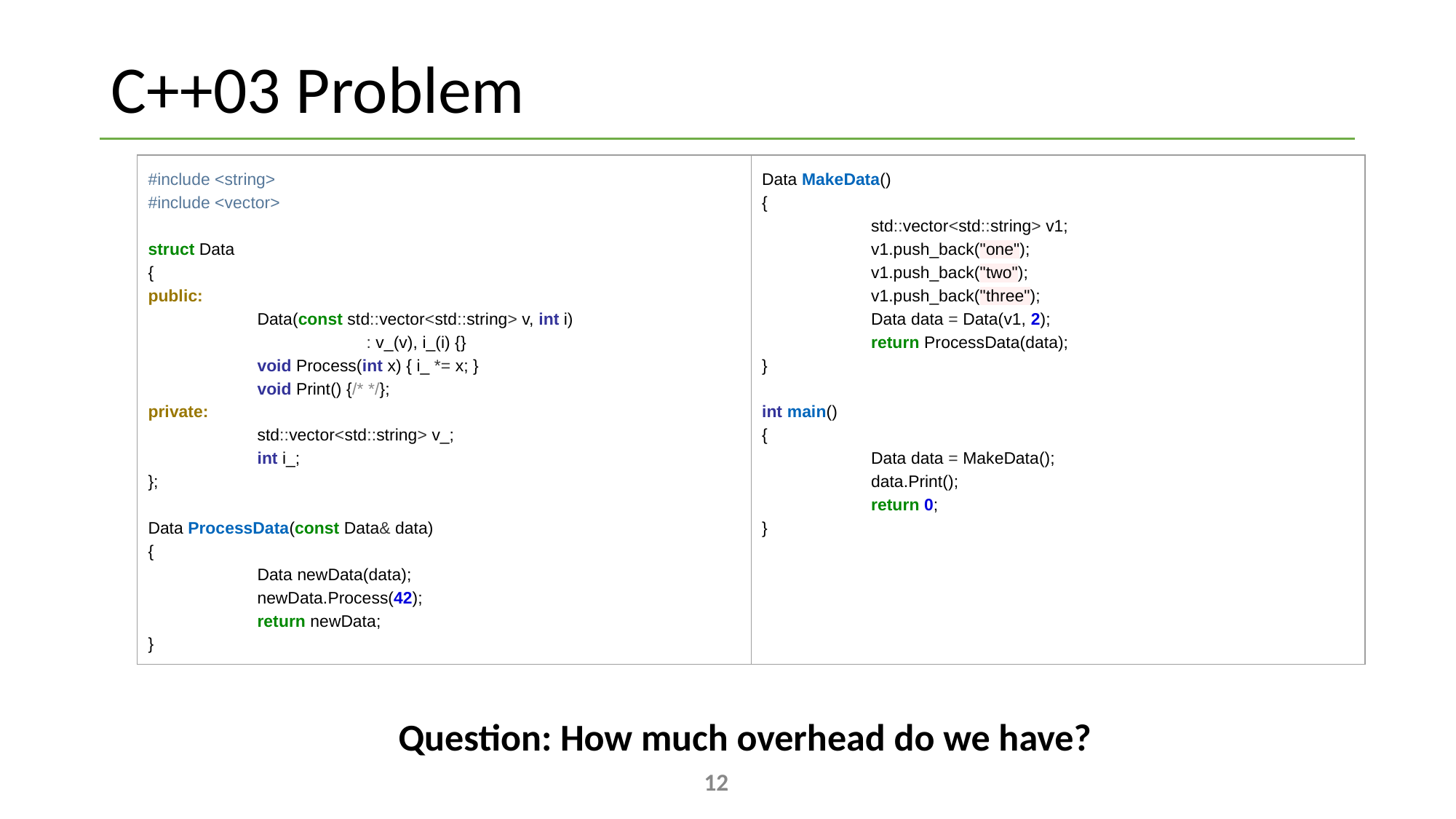

# C++03 Problem

| #include <string> #include <vector> struct Data { public: Data(const std::vector<std::string> v, int i) : v\_(v), i\_(i) {} void Process(int x) { i\_ \*= x; } void Print() {/\* \*/}; private: std::vector<std::string> v\_; int i\_; }; Data ProcessData(const Data& data) { Data newData(data); newData.Process(42); return newData; } | Data MakeData() { std::vector<std::string> v1; v1.push\_back("one"); v1.push\_back("two"); v1.push\_back("three"); Data data = Data(v1, 2); return ProcessData(data); } int main() { Data data = MakeData(); data.Print(); return 0; } |
| --- | --- |
Question: How much overhead do we have?
12